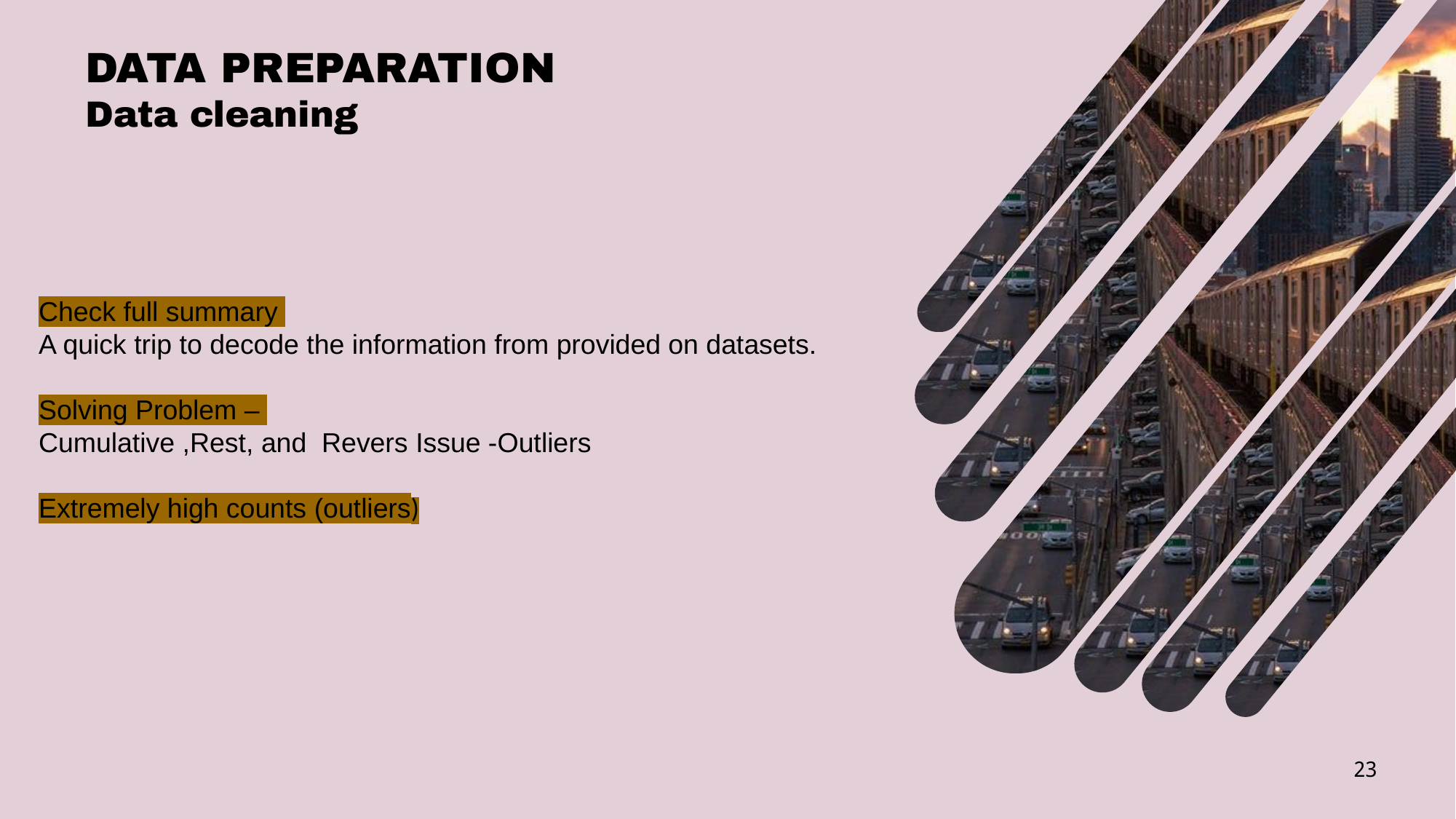

DATA PREPARATION
Data cleaning
Check full summary
A quick trip to decode the information from provided on datasets.

Solving Problem –
Cumulative ,Rest, and  Revers Issue -Outliers

Extremely high counts (outliers)

23